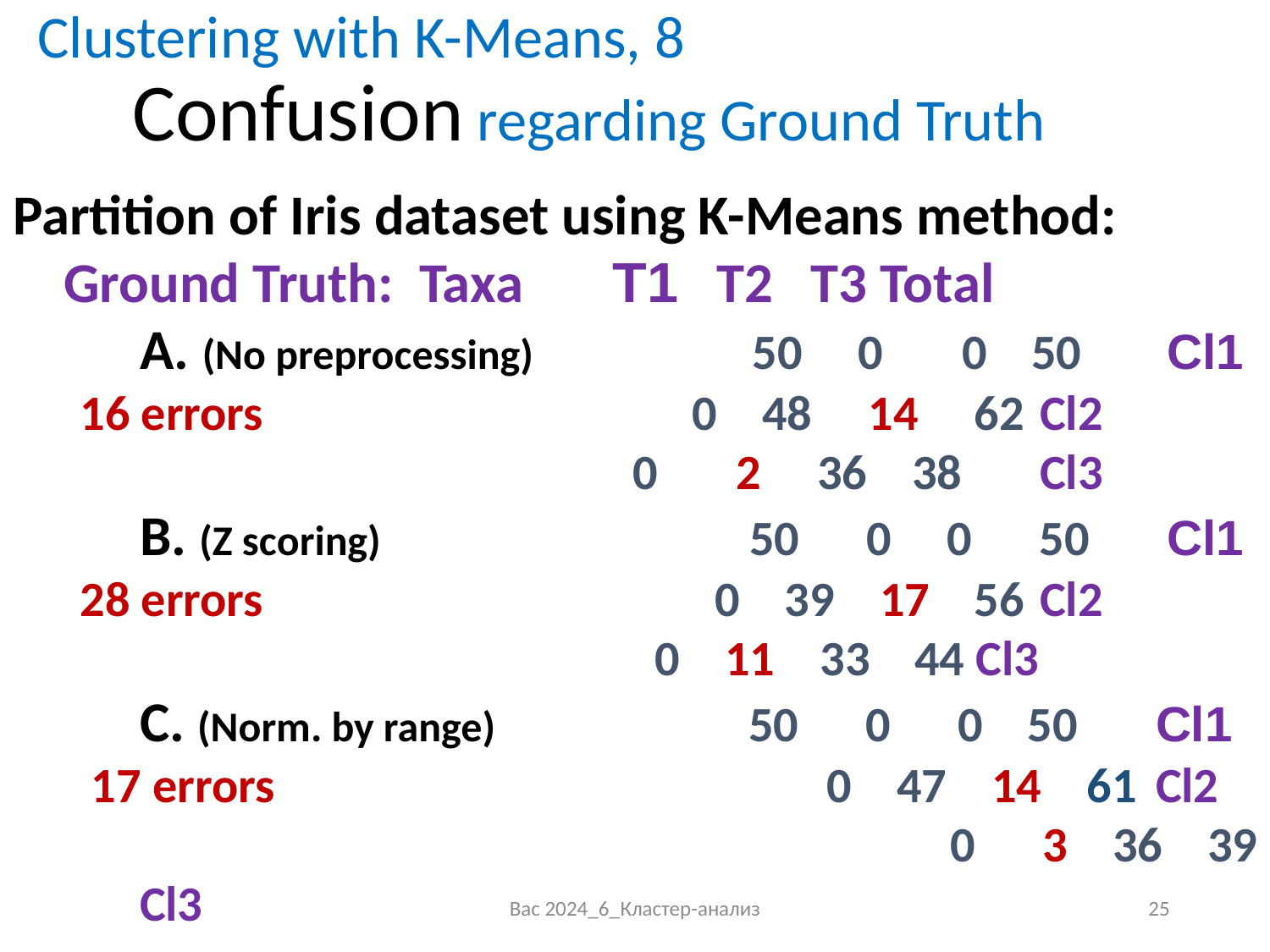

# Clustering with K-Means, 8 Confusion regarding Ground Truth
Partition of Iris dataset using K-Means method:
    Ground Truth:  Taxa       T1   T2   T3 Total
    	A. (No preprocessing) 	           50     0       0    50	 Cl1
      16 errors                       	    0    48     14     62	 Cl2
                                             	          0       2     36    38	 Cl3
 	B. (Z scoring)            	        50      0     0      50	 Cl1
      28 errors                       	      0    39    17    56	 Cl2
                                             	            0    11    33    44 Cl3
	C. (Norm. by range)    	         50      0      0    50	Cl1
       17 errors			                0    47    14    61	Cl2
     					                           0      3    36    39	Cl3

Bac 2024_6_Кластер-анализ
25